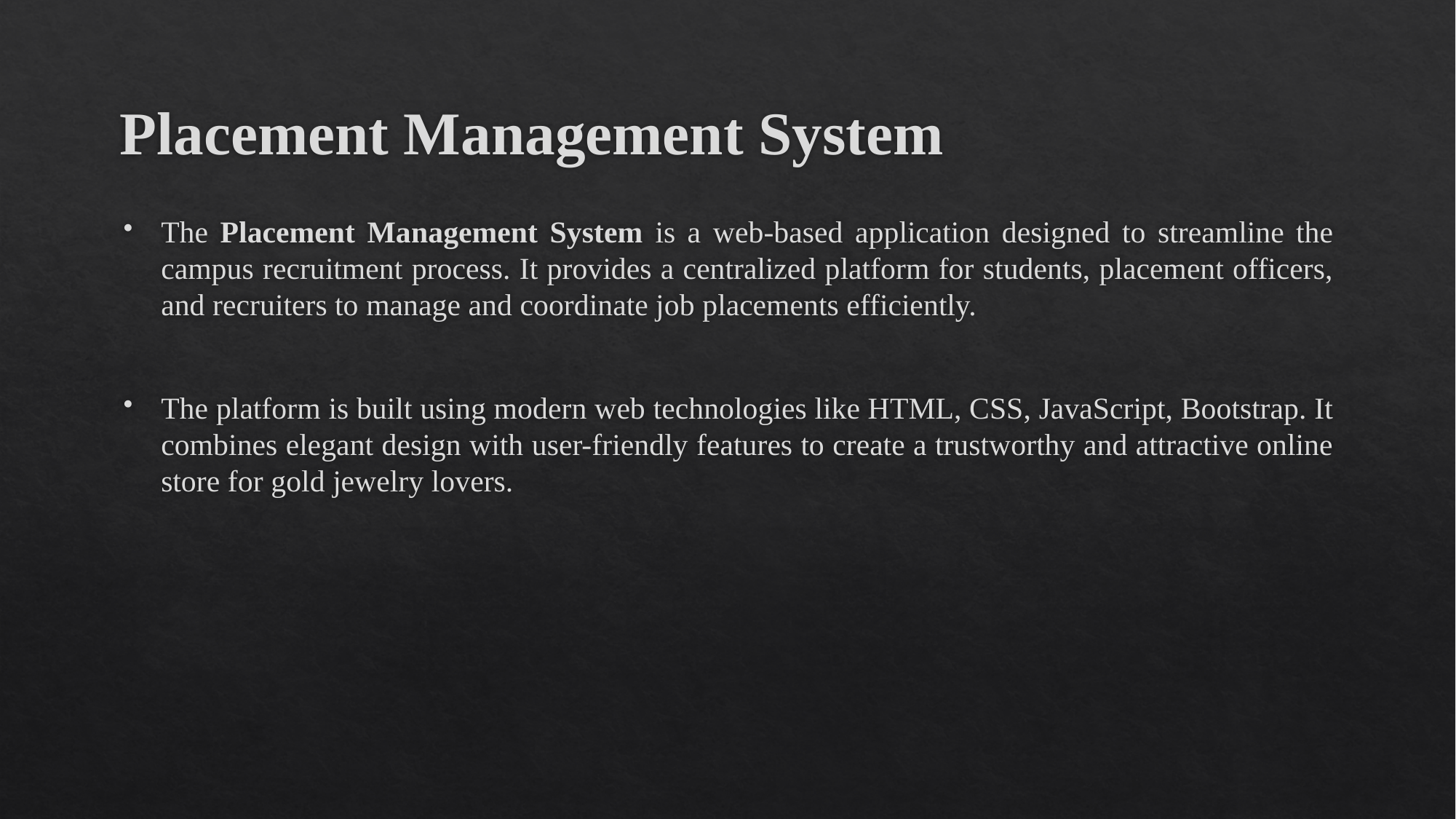

# Placement Management System
The Placement Management System is a web-based application designed to streamline the campus recruitment process. It provides a centralized platform for students, placement officers, and recruiters to manage and coordinate job placements efficiently.

The platform is built using modern web technologies like HTML, CSS, JavaScript, Bootstrap. It combines elegant design with user-friendly features to create a trustworthy and attractive online store for gold jewelry lovers.